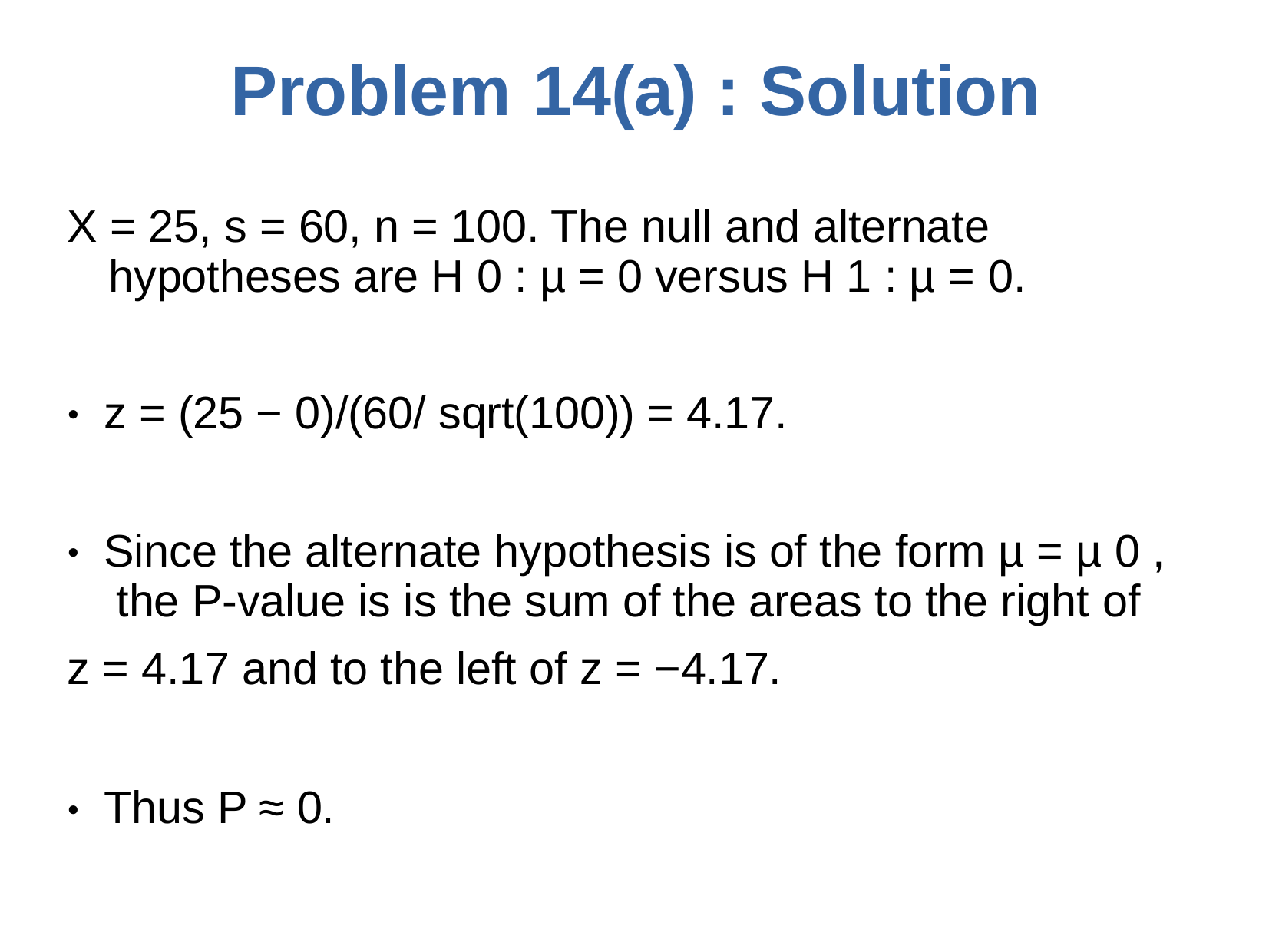

# Problem	14(a) : Solution
X = 25, s = 60, n = 100. The null and alternate  hypotheses are H 0 : µ = 0 versus H 1 : µ = 0.
z = (25 − 0)/(60/ sqrt(100)) = 4.17.
●
Since the alternate hypothesis is of the form µ = µ 0 ,  the P-value is is the sum of the areas to the right of
z = 4.17 and to the left of z = −4.17.
●
Thus P ≈ 0.
●